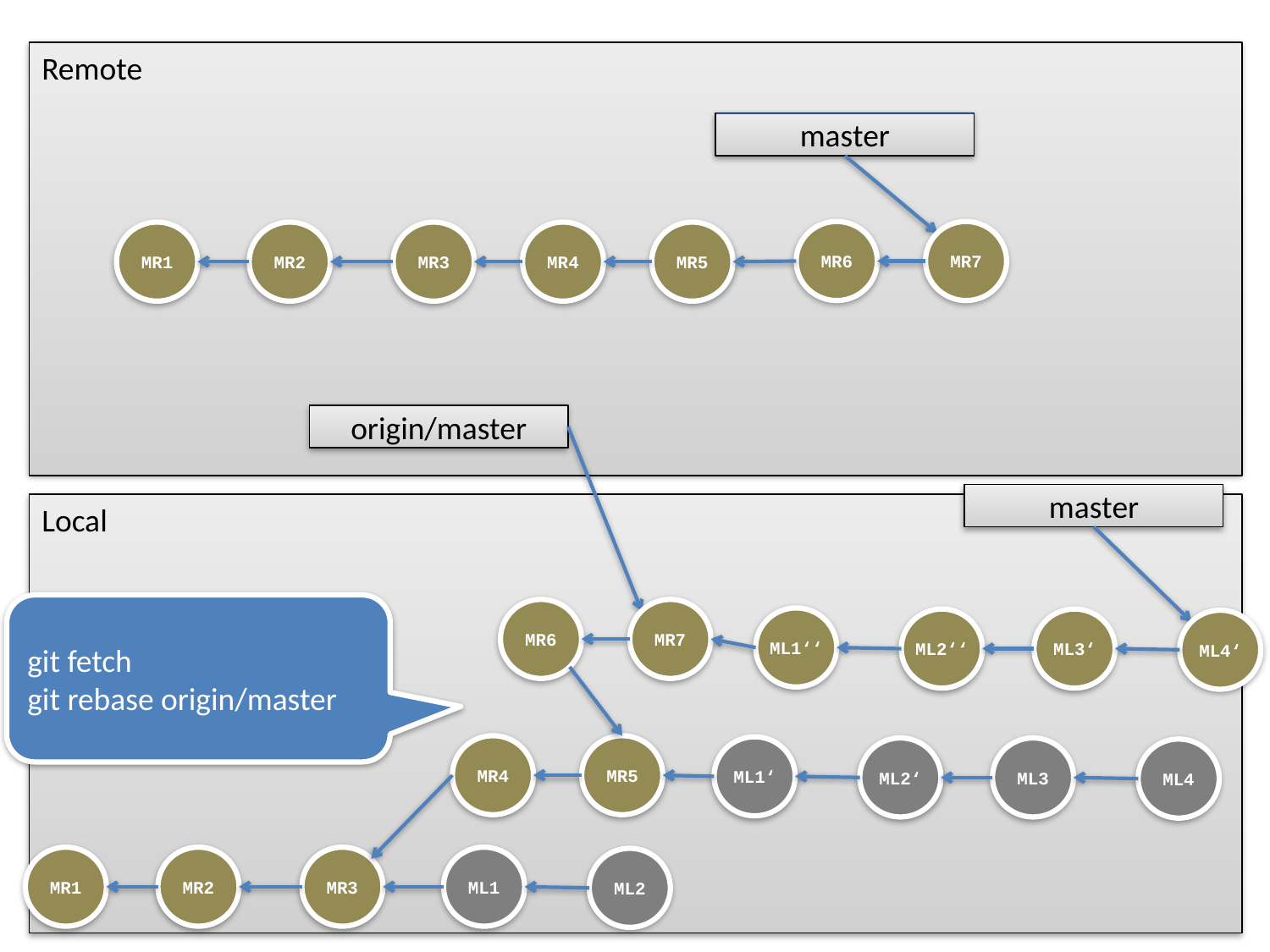

master
MR6
MR7
MR1
MR2
MR3
MR4
MR5
origin/master
master
git fetch
git rebase origin/master
MR6
MR7
ML1‘‘
ML2‘‘
ML3‘
ML4‘
MR4
MR5
ML1‘
ML2‘
ML3
ML4
MR1
MR2
MR3
ML1
ML2